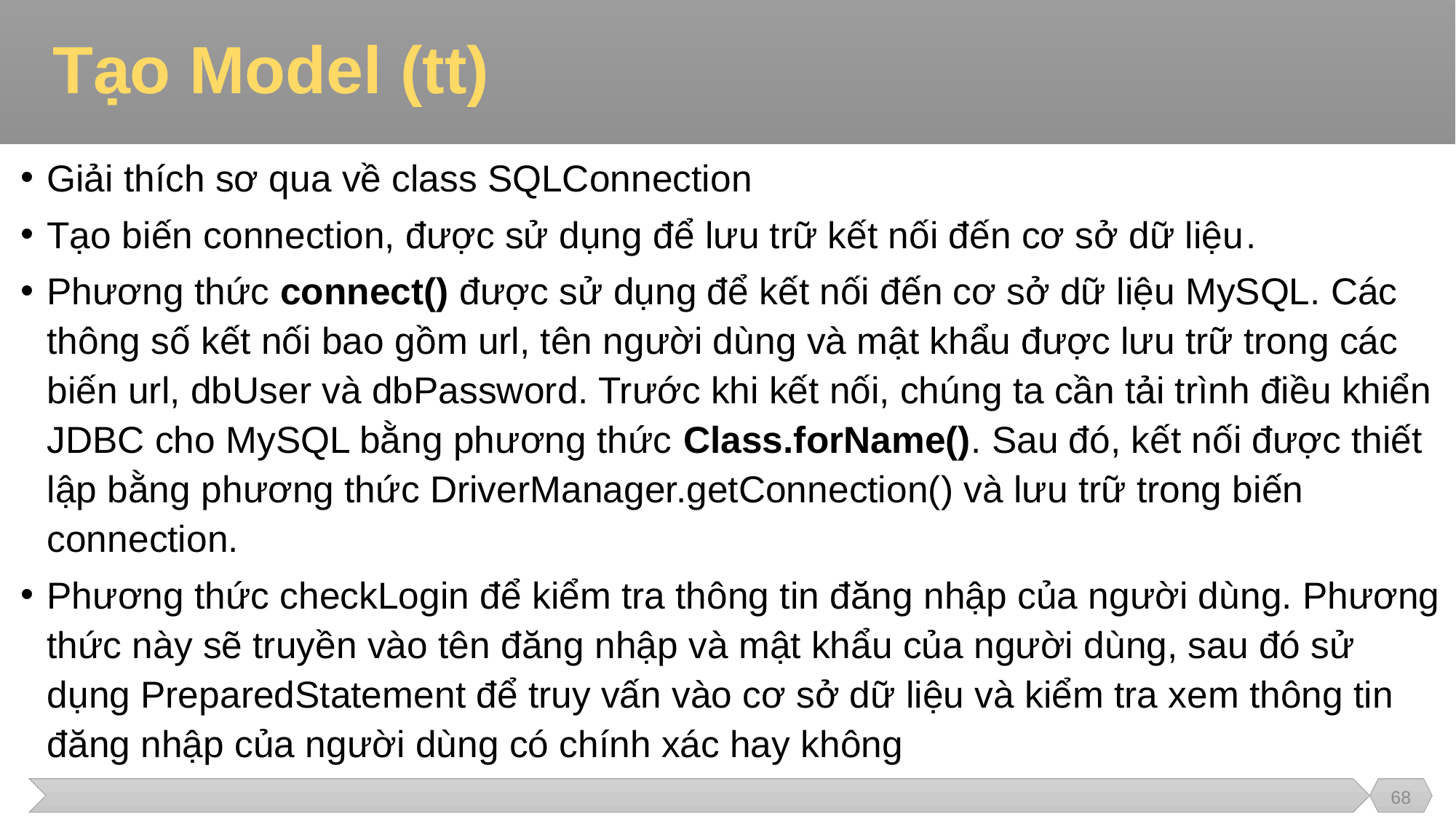

# Tạo Model (tt)
Giải thích sơ qua về class SQLConnection
Tạo biến connection, được sử dụng để lưu trữ kết nối đến cơ sở dữ liệu.
Phương thức connect() được sử dụng để kết nối đến cơ sở dữ liệu MySQL. Các thông số kết nối bao gồm url, tên người dùng và mật khẩu được lưu trữ trong các biến url, dbUser và dbPassword. Trước khi kết nối, chúng ta cần tải trình điều khiển JDBC cho MySQL bằng phương thức Class.forName(). Sau đó, kết nối được thiết lập bằng phương thức DriverManager.getConnection() và lưu trữ trong biến connection.
Phương thức checkLogin để kiểm tra thông tin đăng nhập của người dùng. Phương thức này sẽ truyền vào tên đăng nhập và mật khẩu của người dùng, sau đó sử dụng PreparedStatement để truy vấn vào cơ sở dữ liệu và kiểm tra xem thông tin đăng nhập của người dùng có chính xác hay không

68